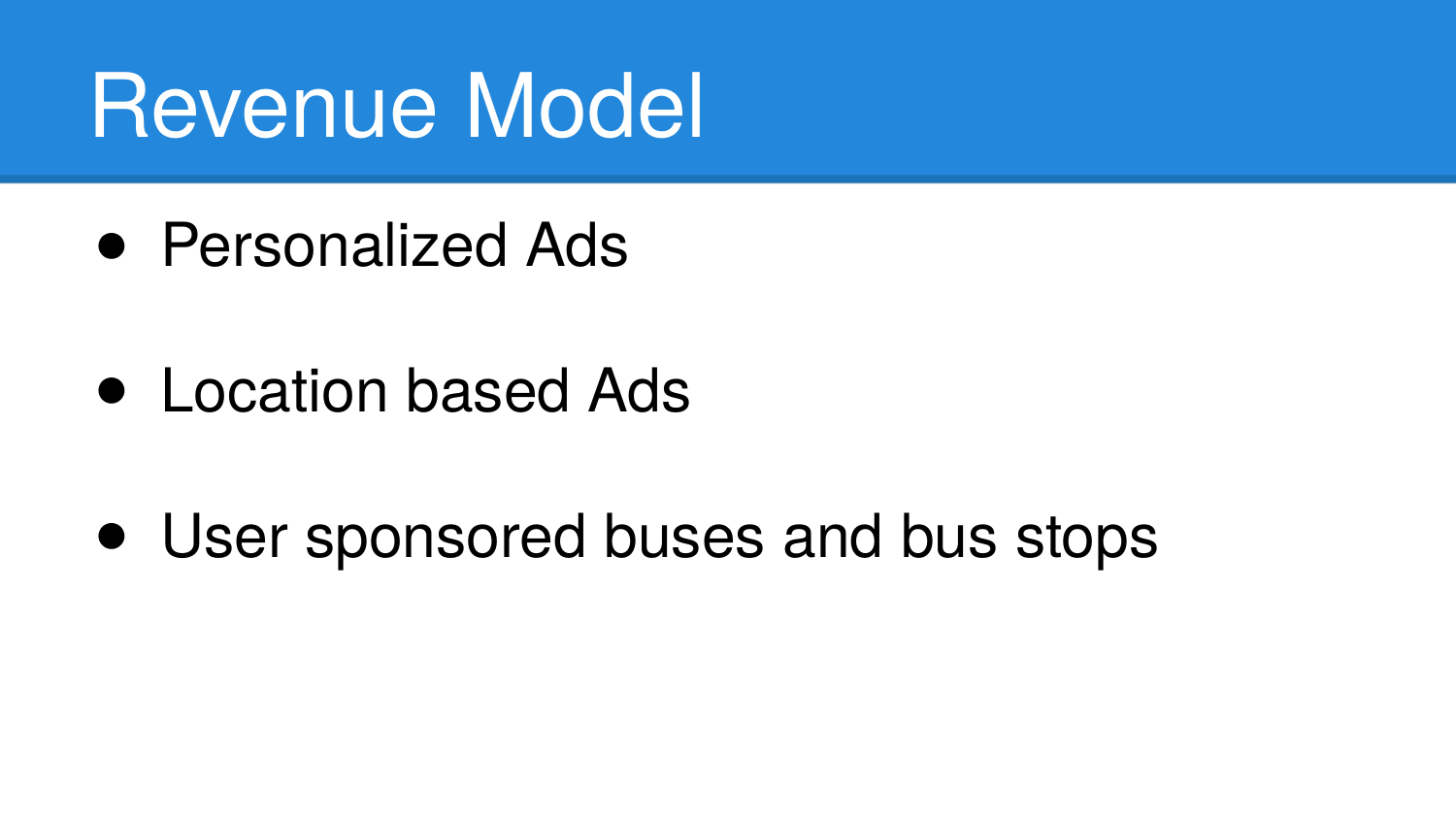

# Revenue Model
Personalized Ads

Location based Ads

User sponsored buses and bus stops